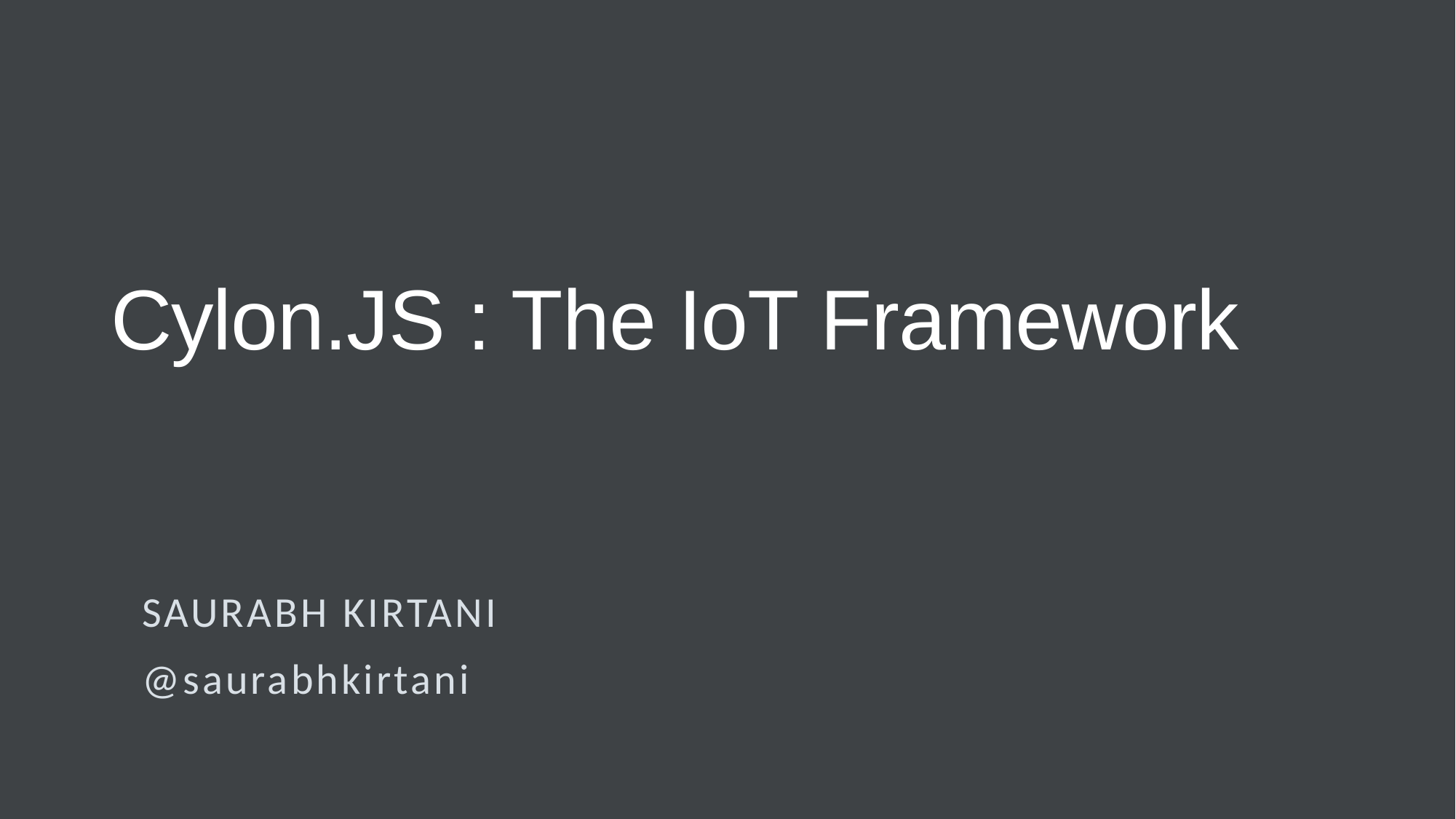

# Cylon.JS : The IoT Framework
Saurabh kirtani
@saurabhkirtani